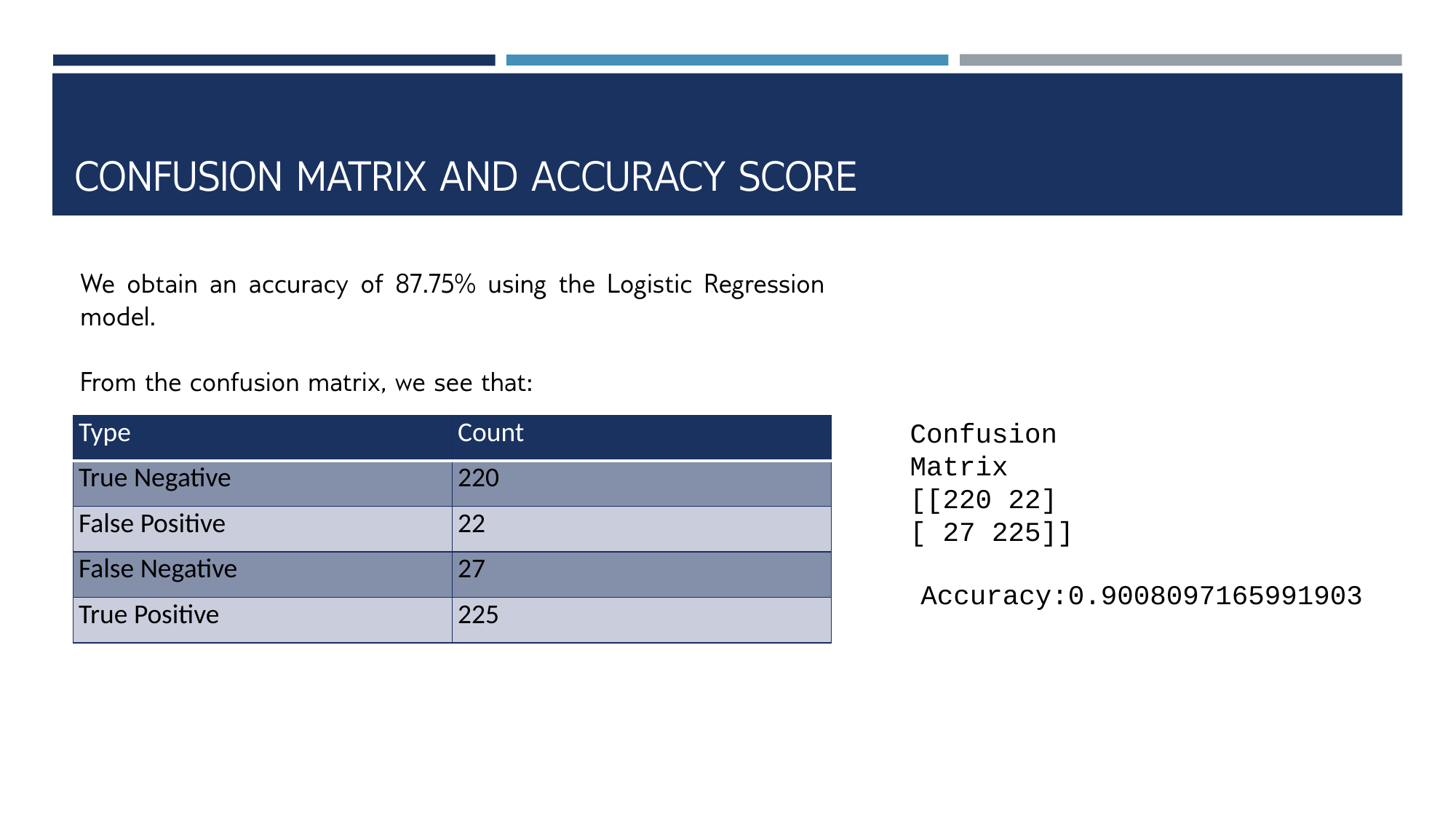

# Confusion matrix and accuracy score
We obtain an accuracy of 87.75% using the Logistic Regression model.

From the confusion matrix, we see that:
| Type | Count |
| --- | --- |
| True Negative | 220 |
| False Positive | 22 |
| False Negative | 27 |
| True Positive | 225 |
Confusion Matrix [[220 22] [ 27 225]]
Accuracy:0.9008097165991903